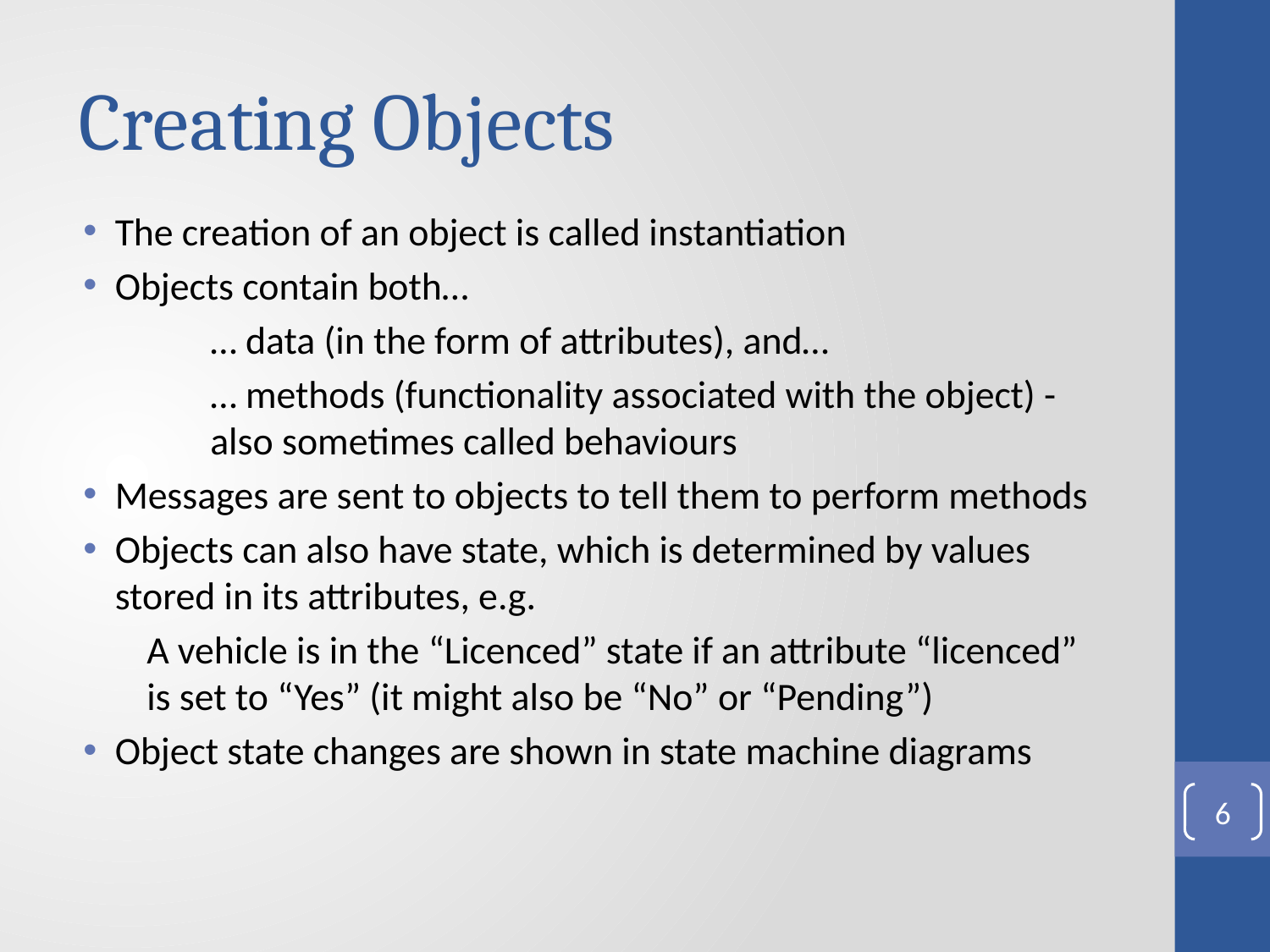

# Creating Objects
The creation of an object is called instantiation
Objects contain both…
	… data (in the form of attributes), and…
	… methods (functionality associated with the object) - 	also sometimes called behaviours
Messages are sent to objects to tell them to perform methods
Objects can also have state, which is determined by values stored in its attributes, e.g.
A vehicle is in the “Licenced” state if an attribute “licenced” is set to “Yes” (it might also be “No” or “Pending”)
Object state changes are shown in state machine diagrams
6